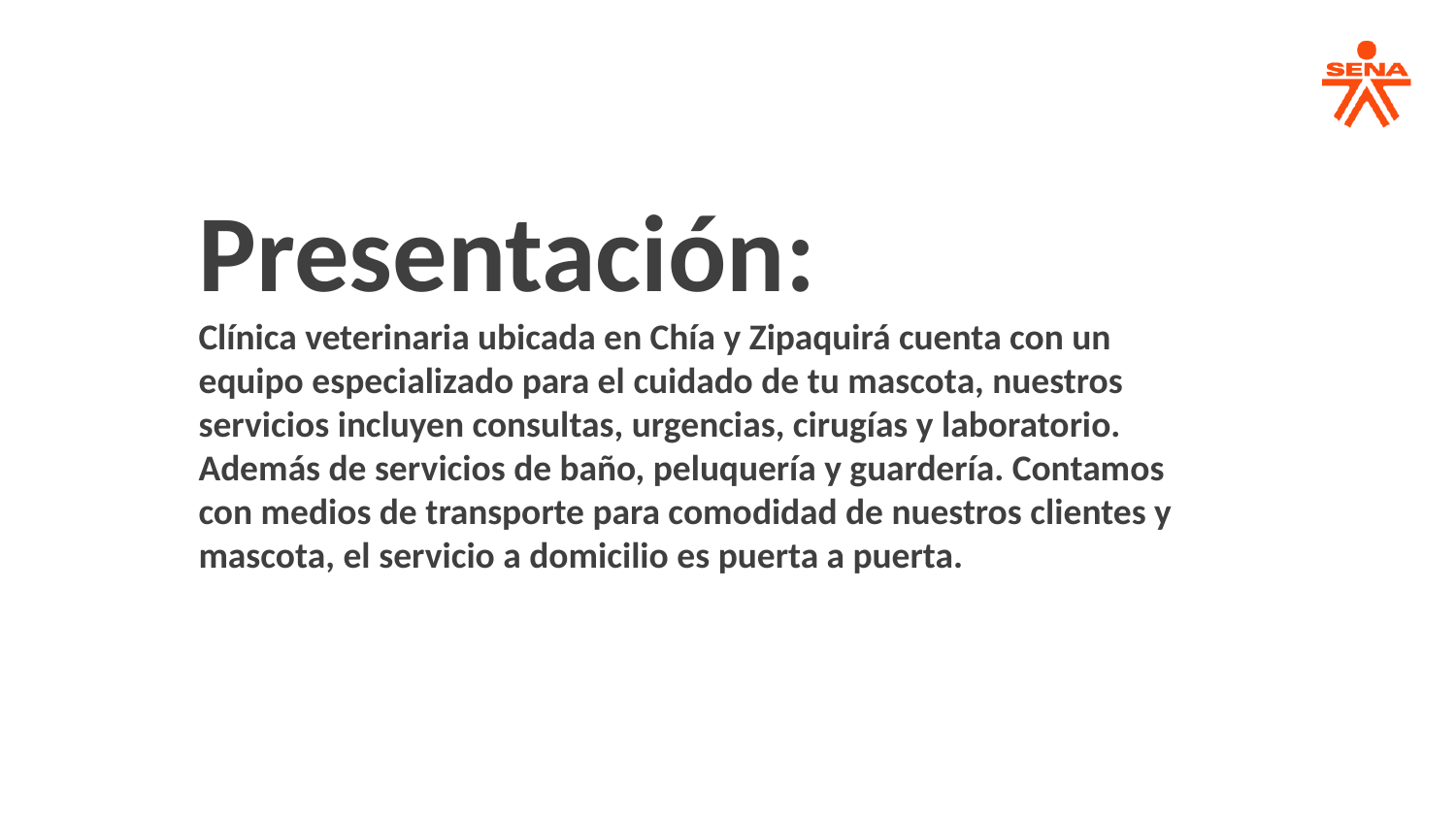

Presentación:
Clínica veterinaria ubicada en Chía y Zipaquirá cuenta con un equipo especializado para el cuidado de tu mascota, nuestros servicios incluyen consultas, urgencias, cirugías y laboratorio. Además de servicios de baño, peluquería y guardería. Contamos con medios de transporte para comodidad de nuestros clientes y mascota, el servicio a domicilio es puerta a puerta.